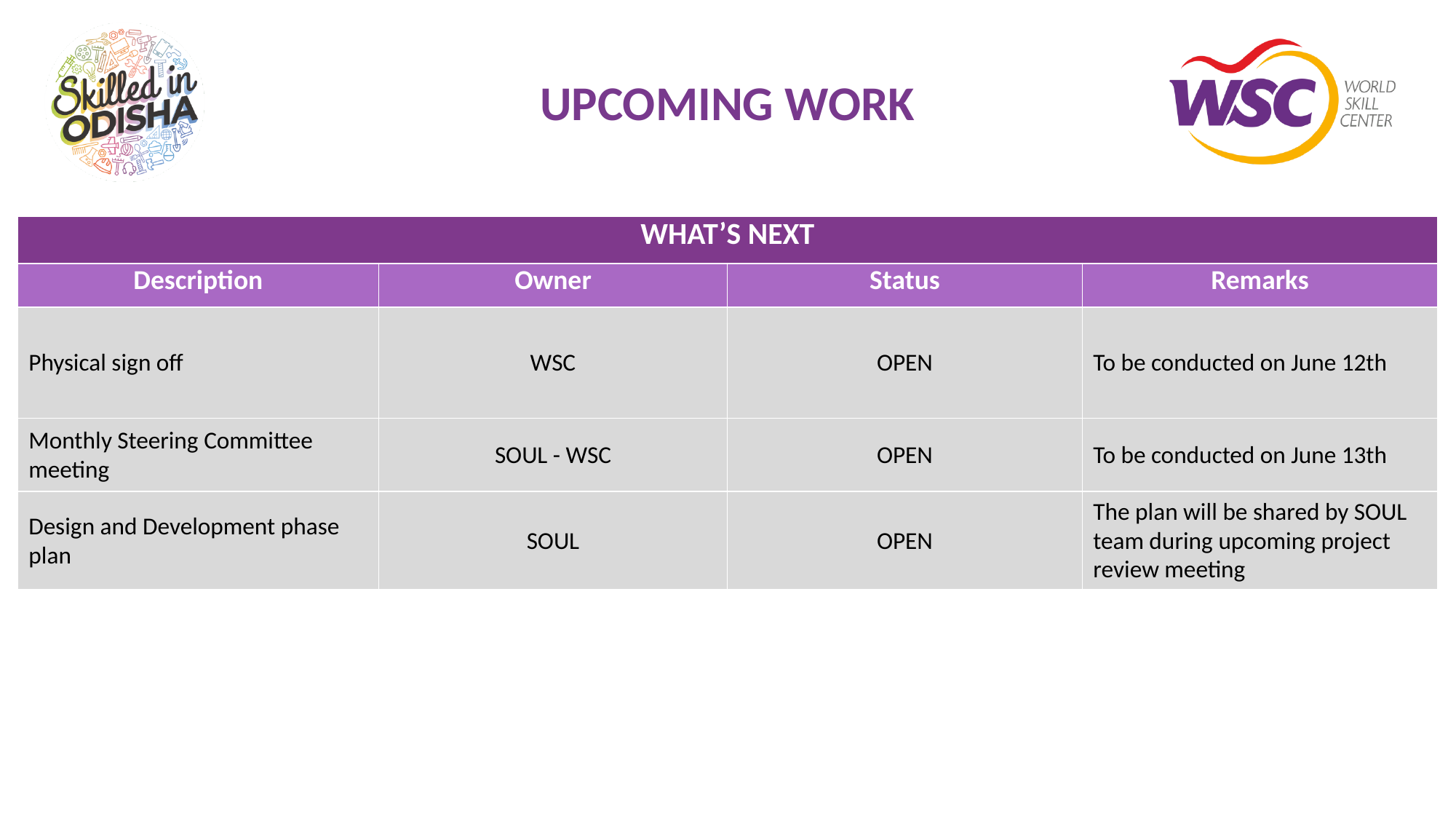

# UPCOMING WORK
| WHAT’S NEXT |  |  |  |
| --- | --- | --- | --- |
| Description | Owner | Status | Remarks |
| Physical sign off | WSC | OPEN | To be conducted on June 12th |
| Monthly Steering Committee meeting | SOUL - WSC | OPEN | To be conducted on June 13th |
| Design and Development phase plan | SOUL | OPEN | The plan will be shared by SOUL team during upcoming project review meeting |
14